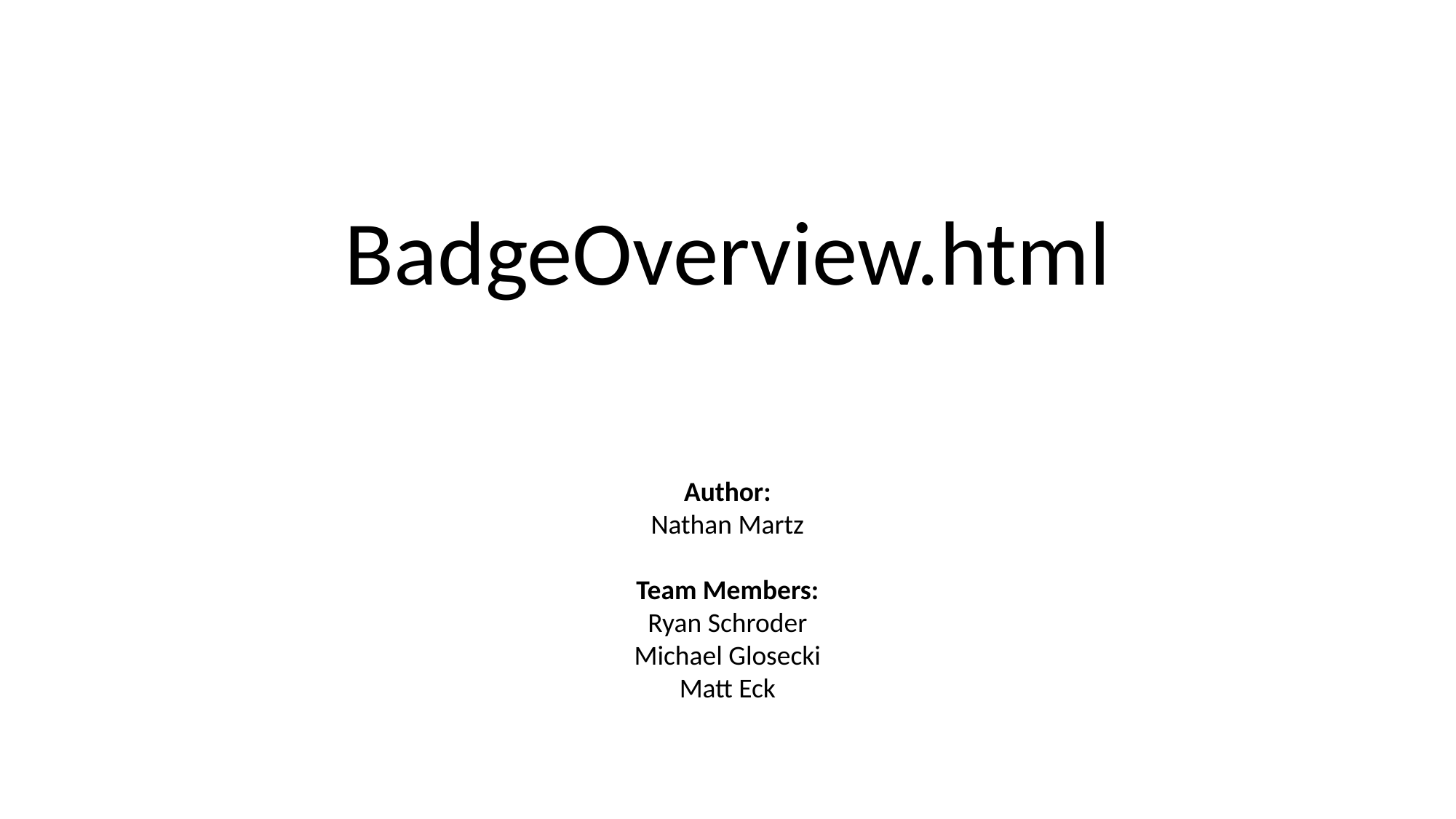

# BadgeOverview.html
Author:
Nathan Martz

Team Members:
Ryan Schroder
Michael Glosecki
Matt Eck